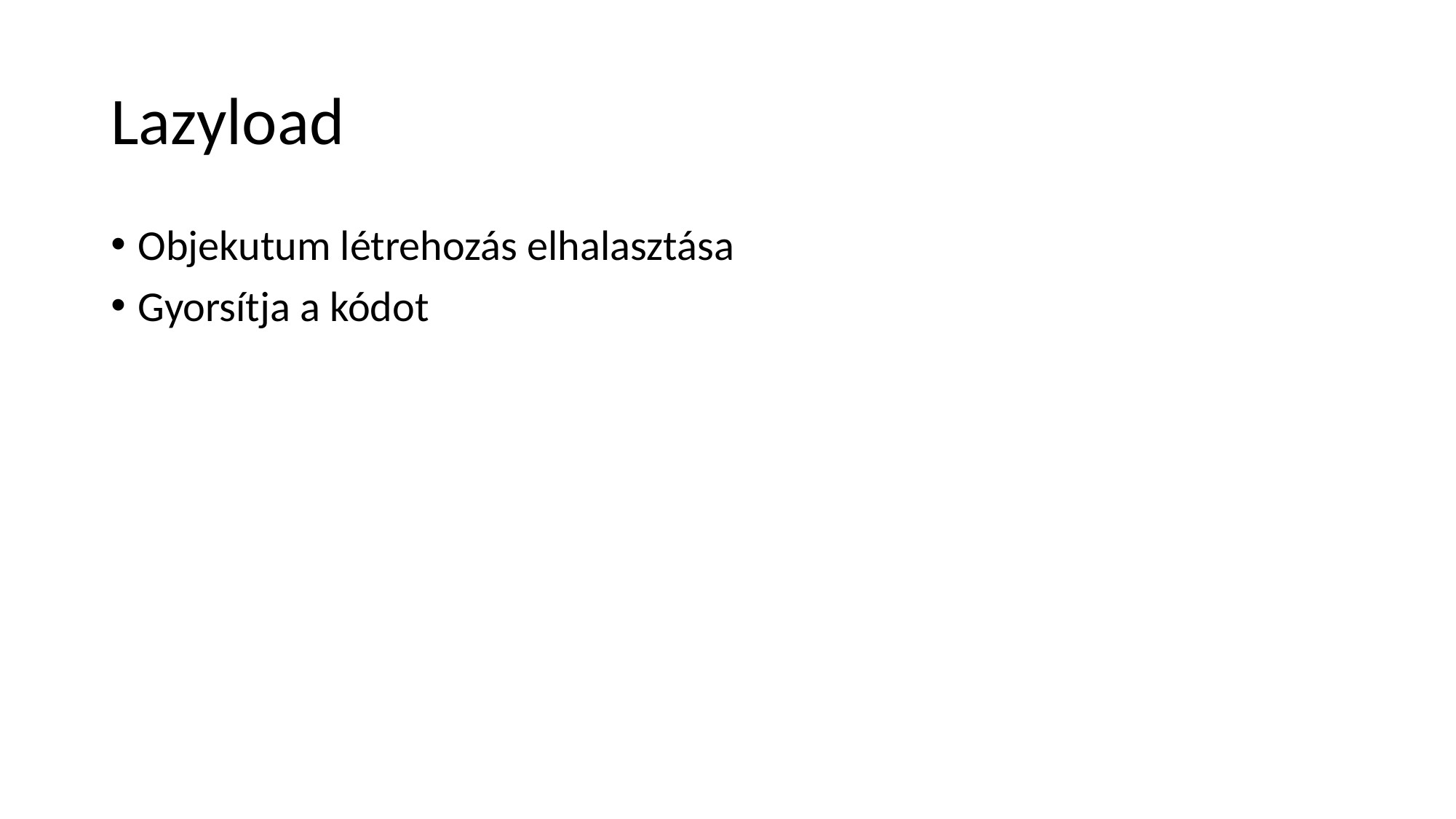

# Lazyload
Objekutum létrehozás elhalasztása
Gyorsítja a kódot